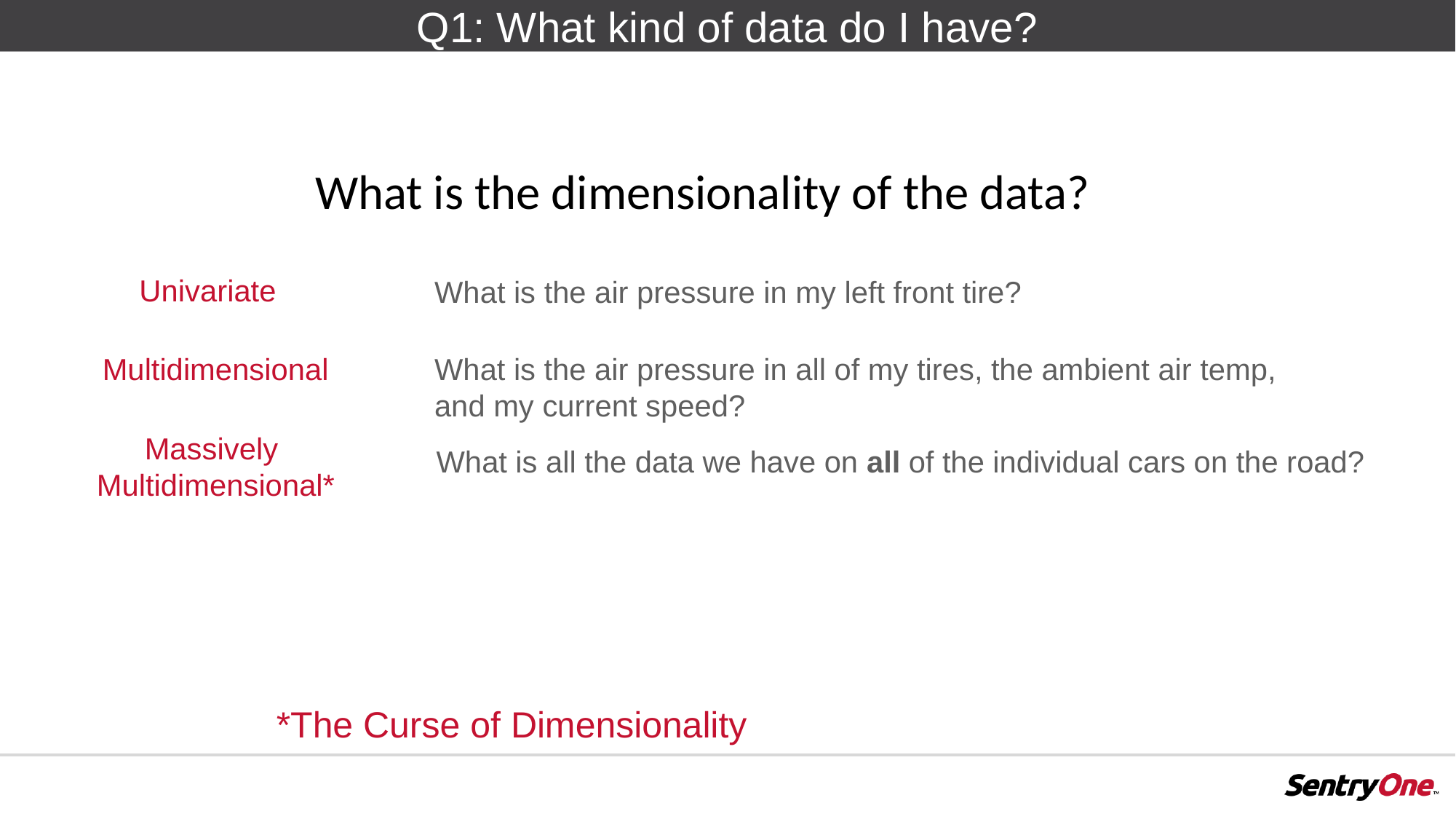

# Q1: What kind of data do I have?
What is the dimensionality of the data?
Univariate
What is the air pressure in my left front tire?
Multidimensional
What is the air pressure in all of my tires, the ambient air temp, and my current speed?
Massively
Multidimensional*
What is all the data we have on all of the individual cars on the road?
*The Curse of Dimensionality